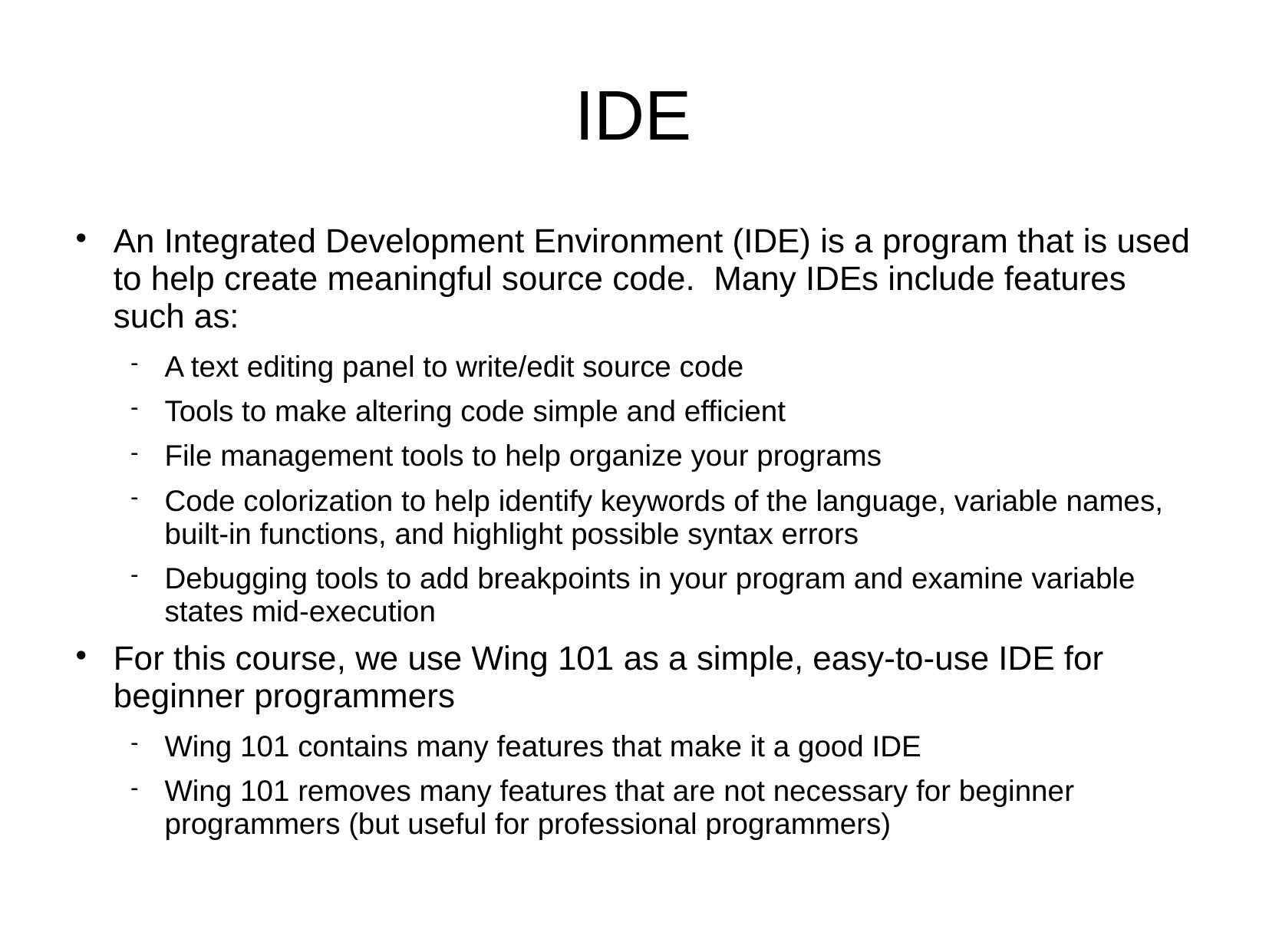

# IDE
An Integrated Development Environment (IDE) is a program that is used to help create meaningful source code.  Many IDEs include features such as:
A text editing panel to write/edit source code
Tools to make altering code simple and efficient
File management tools to help organize your programs
Code colorization to help identify keywords of the language, variable names, built-in functions, and highlight possible syntax errors
Debugging tools to add breakpoints in your program and examine variable states mid-execution
For this course, we use Wing 101 as a simple, easy-to-use IDE for beginner programmers
Wing 101 contains many features that make it a good IDE
Wing 101 removes many features that are not necessary for beginner programmers (but useful for professional programmers)